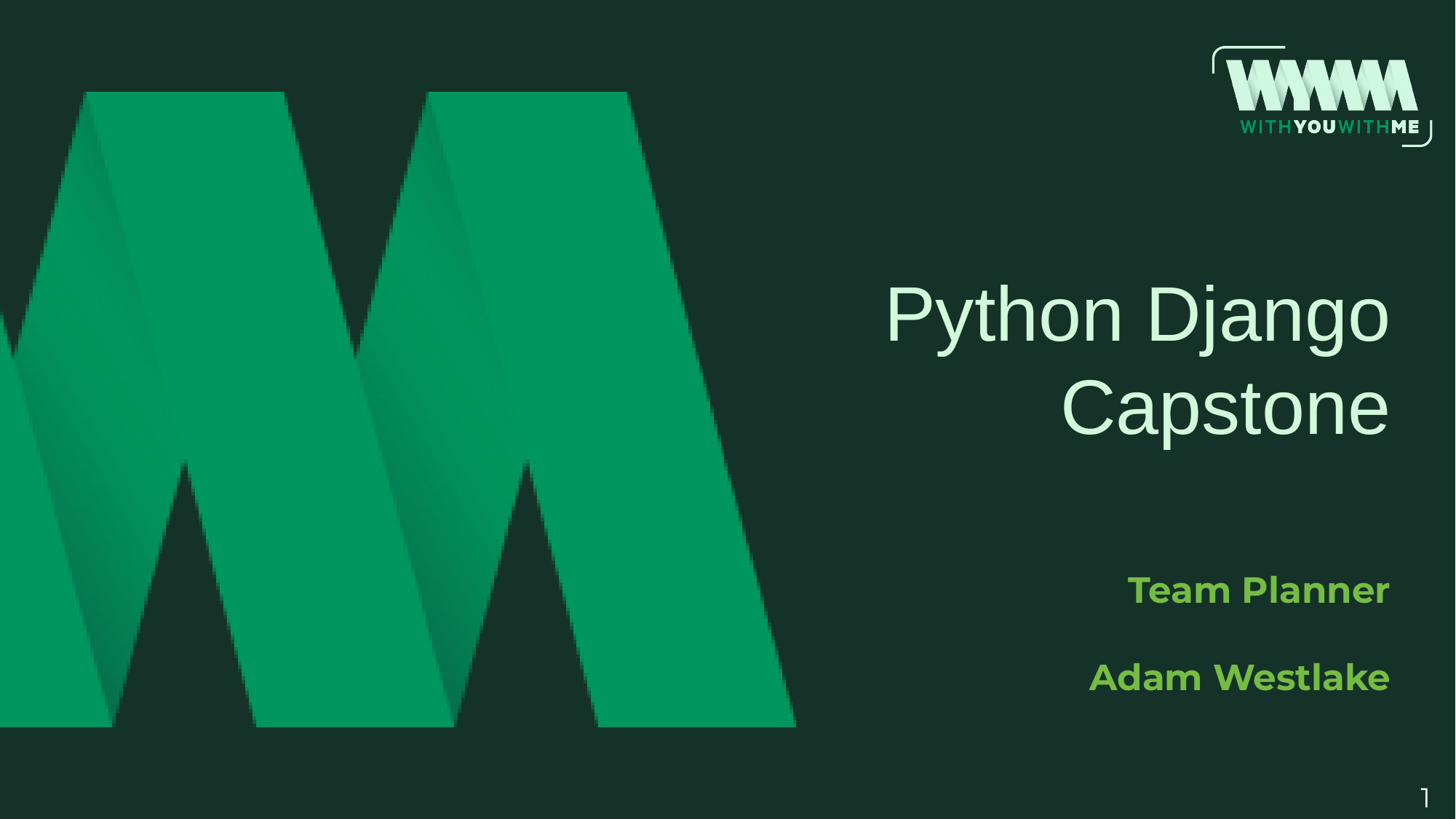

# Python Django Capstone
Team Planner
Adam Westlake
1